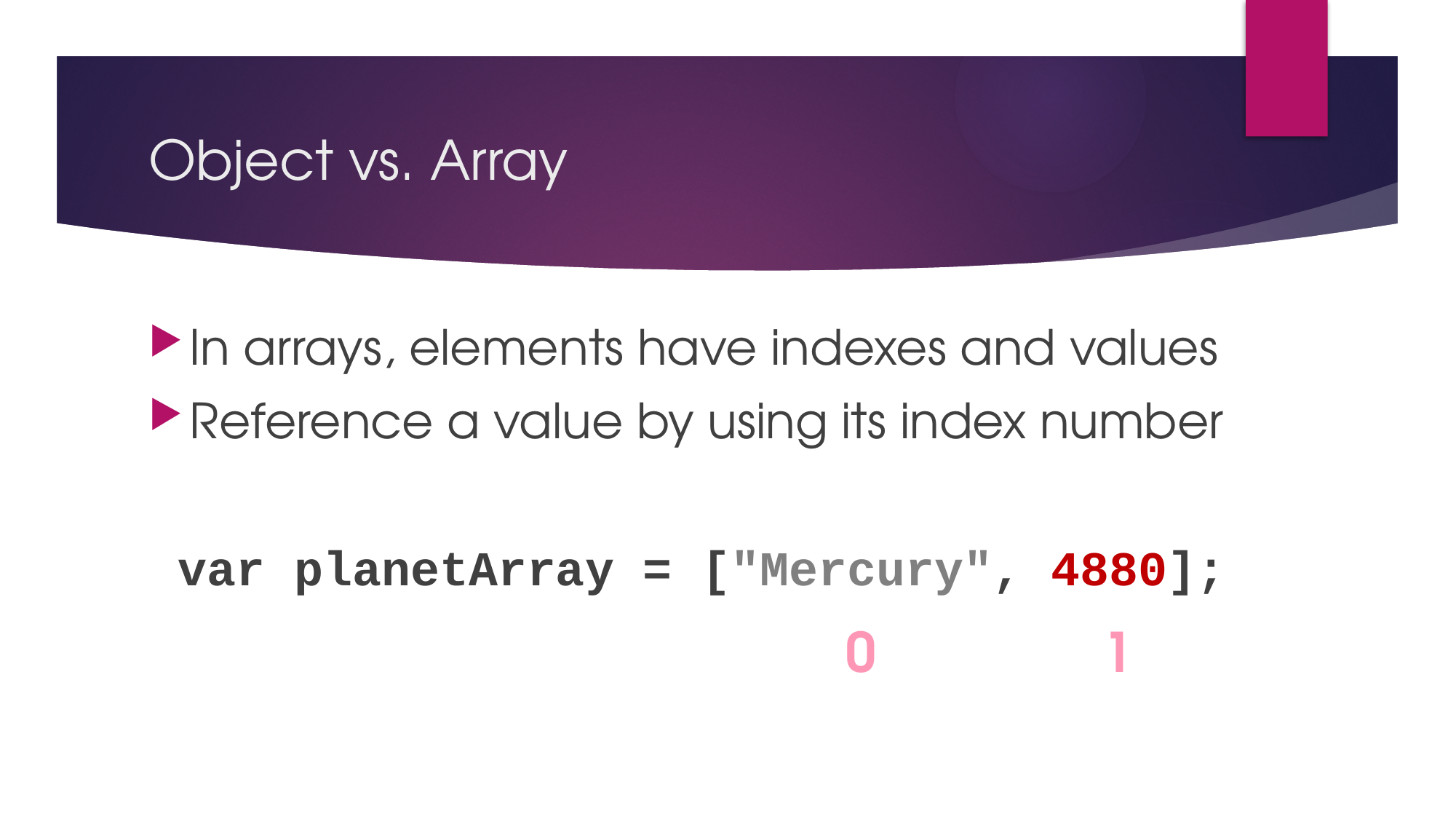

# Object vs. Array
In arrays, elements have indexes and values
Reference a value by using its index number

 var planetArray = ["Mercury", 4880];

1
0